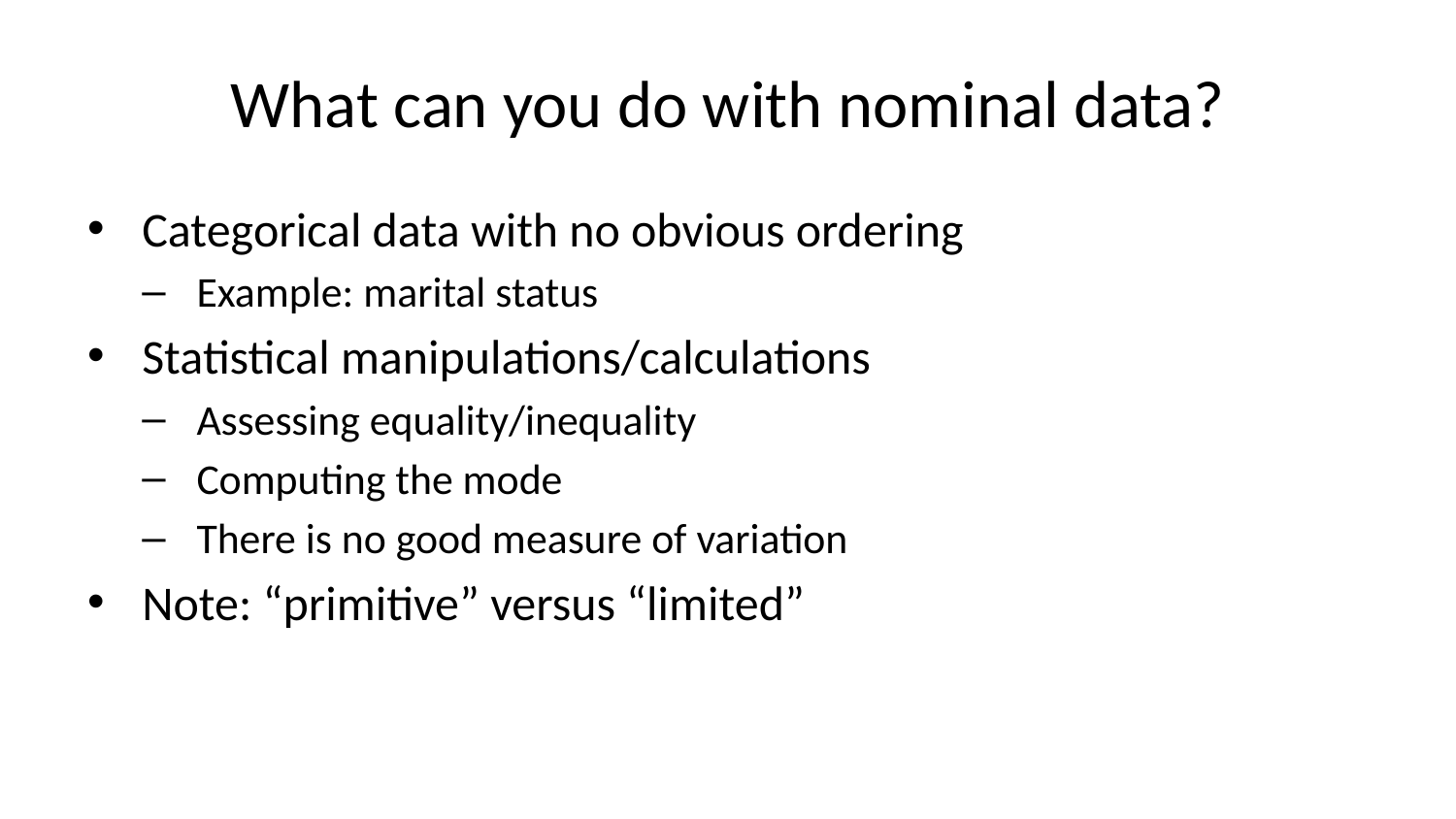

# What can you do with nominal data?
Categorical data with no obvious ordering
Example: marital status
Statistical manipulations/calculations
Assessing equality/inequality
Computing the mode
There is no good measure of variation
Note: “primitive” versus “limited”